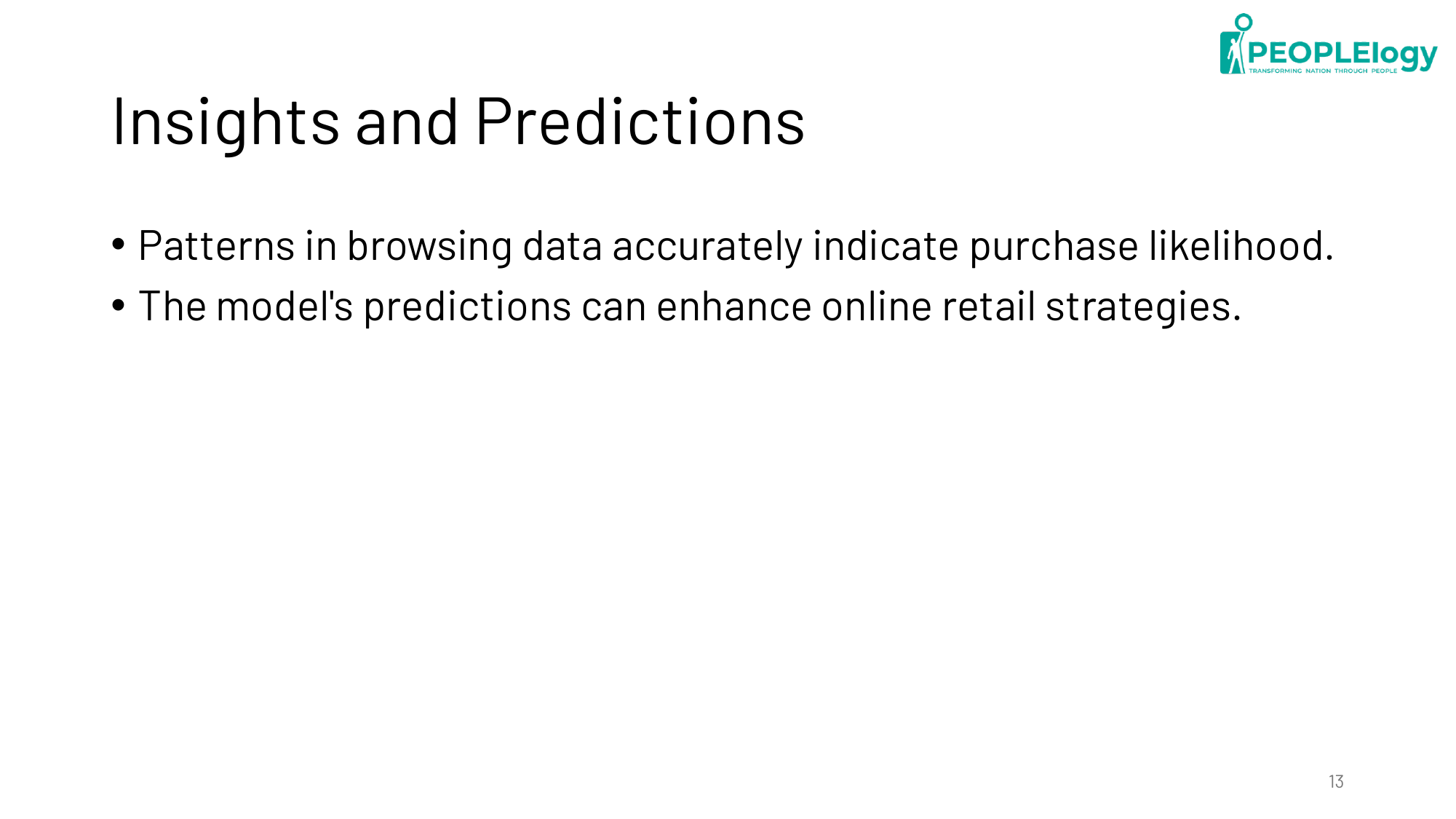

# Insights and Predictions
Patterns in browsing data accurately indicate purchase likelihood.
The model's predictions can enhance online retail strategies.
13